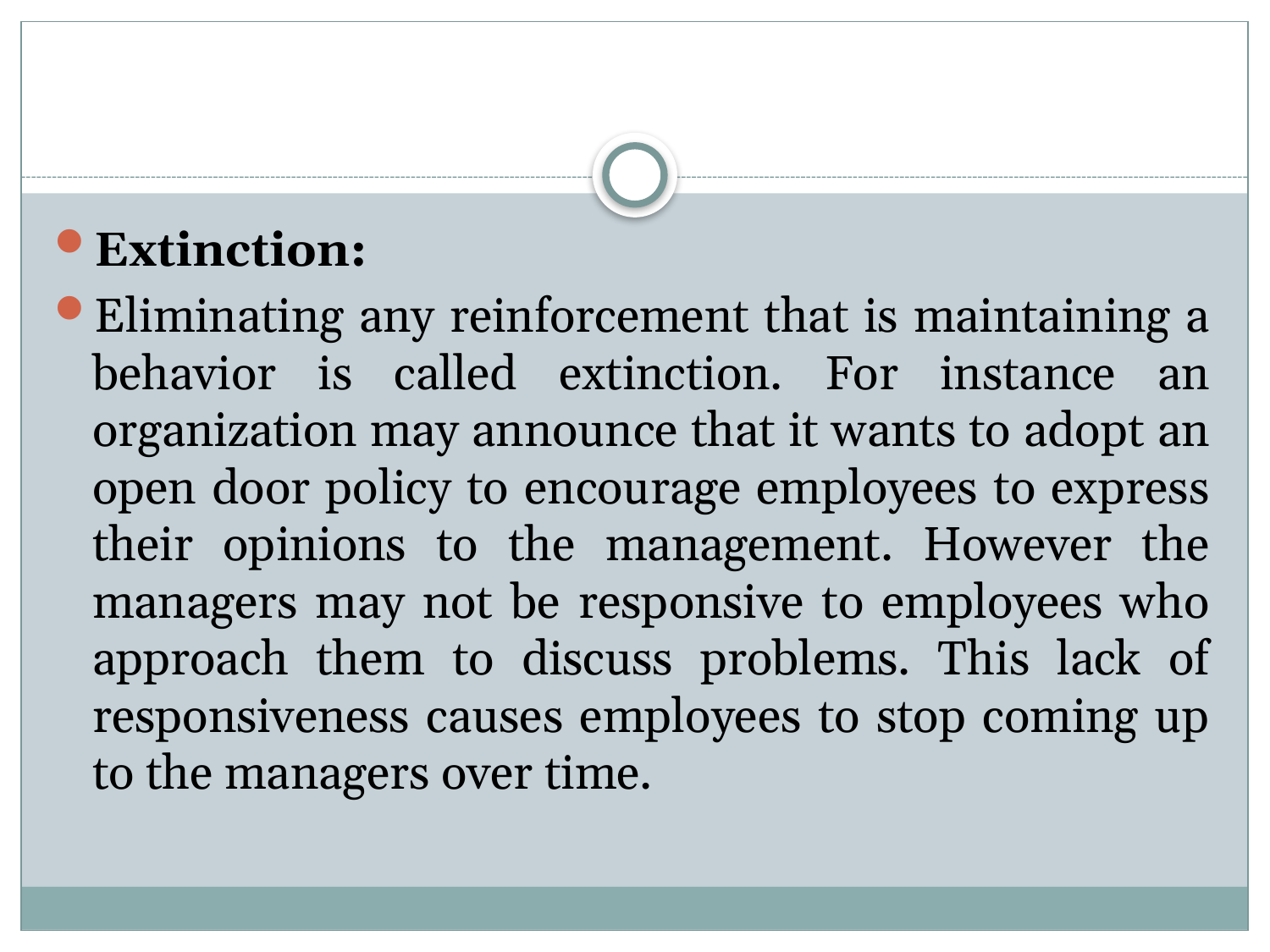

#
Extinction:
Eliminating any reinforcement that is maintaining a behavior is called extinction. For instance an organization may announce that it wants to adopt an open door policy to encourage employees to express their opinions to the management. However the managers may not be responsive to employees who approach them to discuss problems. This lack of responsiveness causes employees to stop coming up to the managers over time.